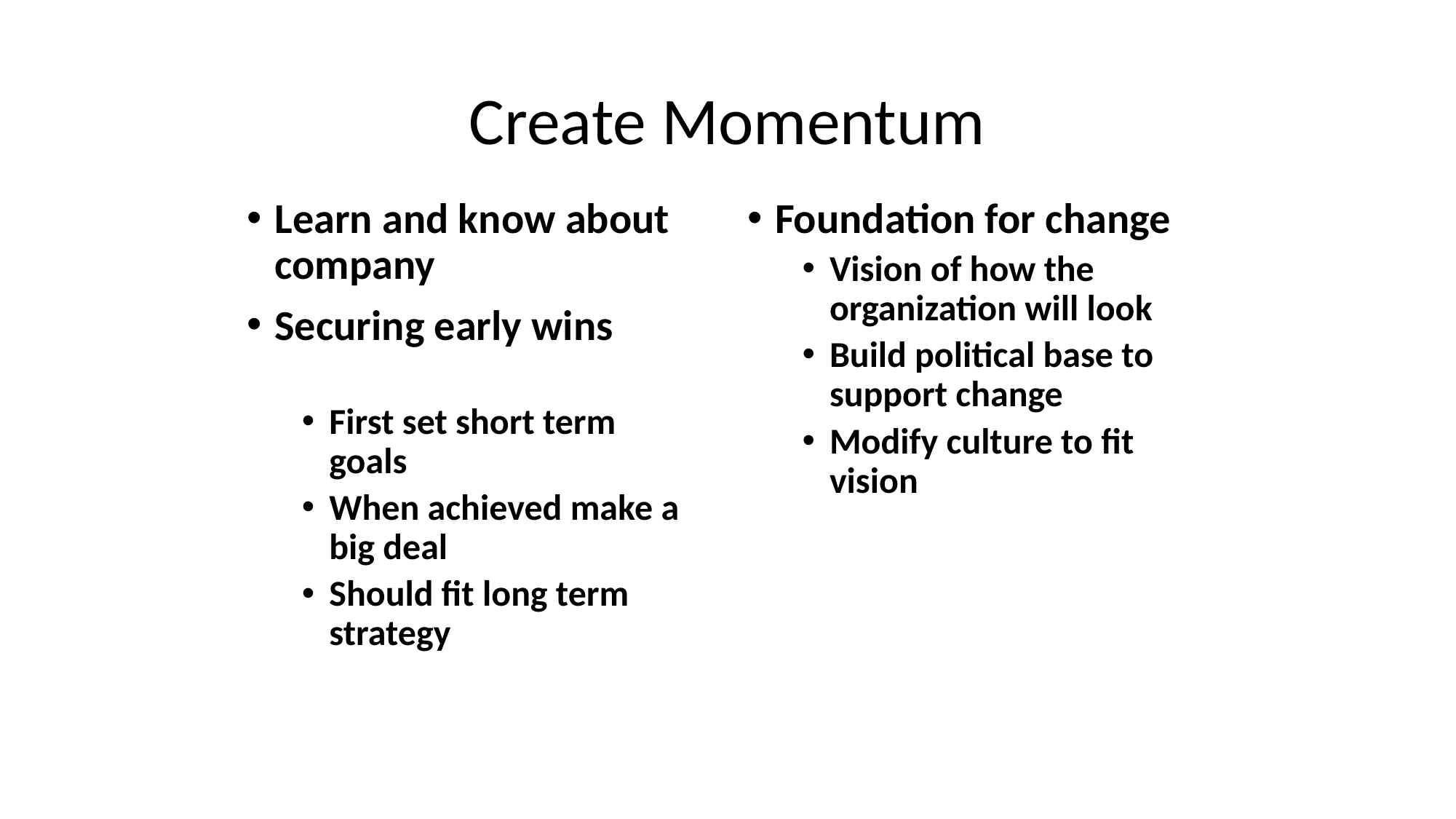

# Create Momentum
Learn and know about company
Securing early wins
First set short term goals
When achieved make a big deal
Should fit long term strategy

Foundation for change
Vision of how the organization will look
Build political base to support change
Modify culture to fit vision